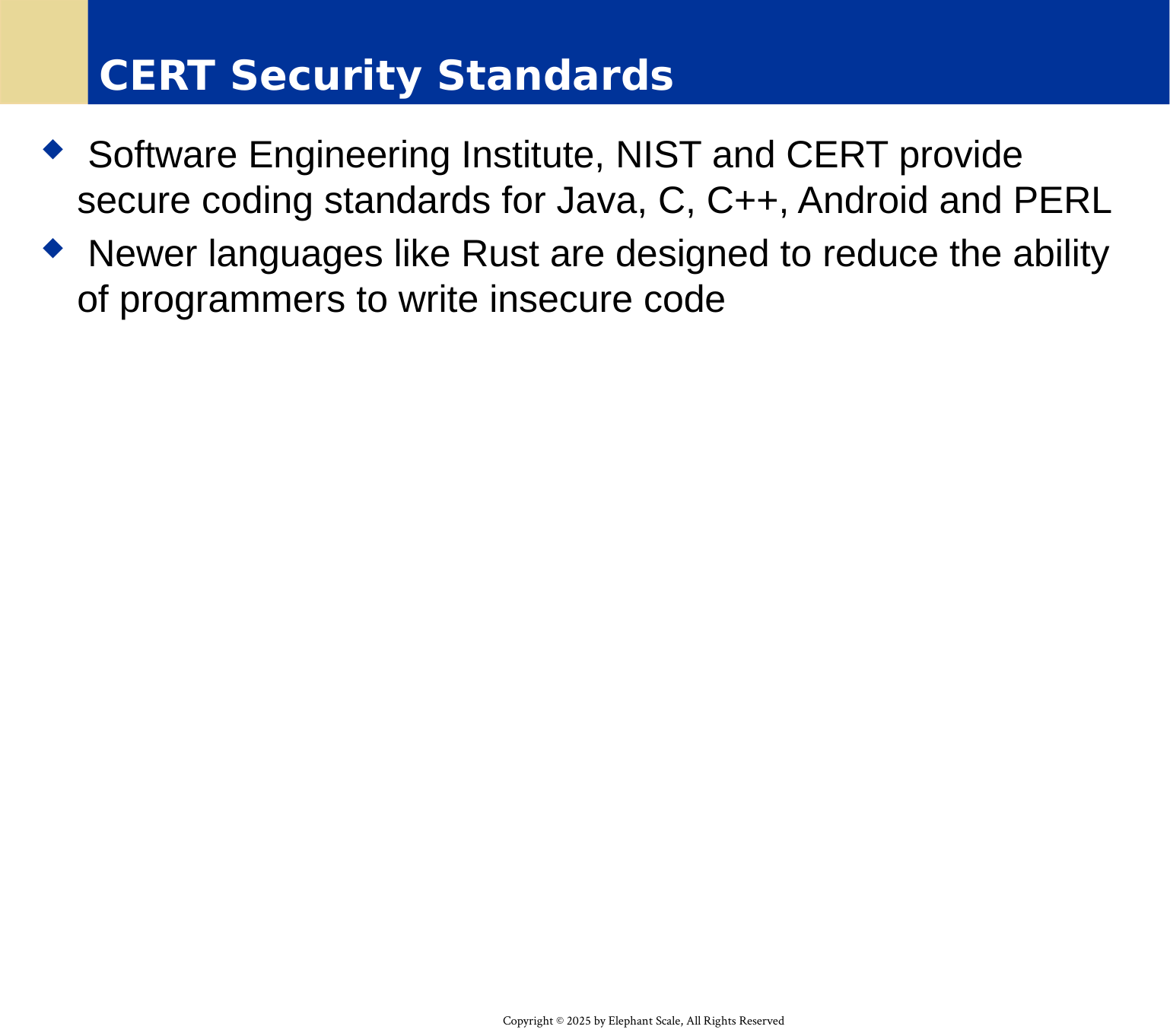

# CERT Security Standards
 Software Engineering Institute, NIST and CERT provide secure coding standards for Java, C, C++, Android and PERL
 Newer languages like Rust are designed to reduce the ability of programmers to write insecure code
Copyright © 2025 by Elephant Scale, All Rights Reserved